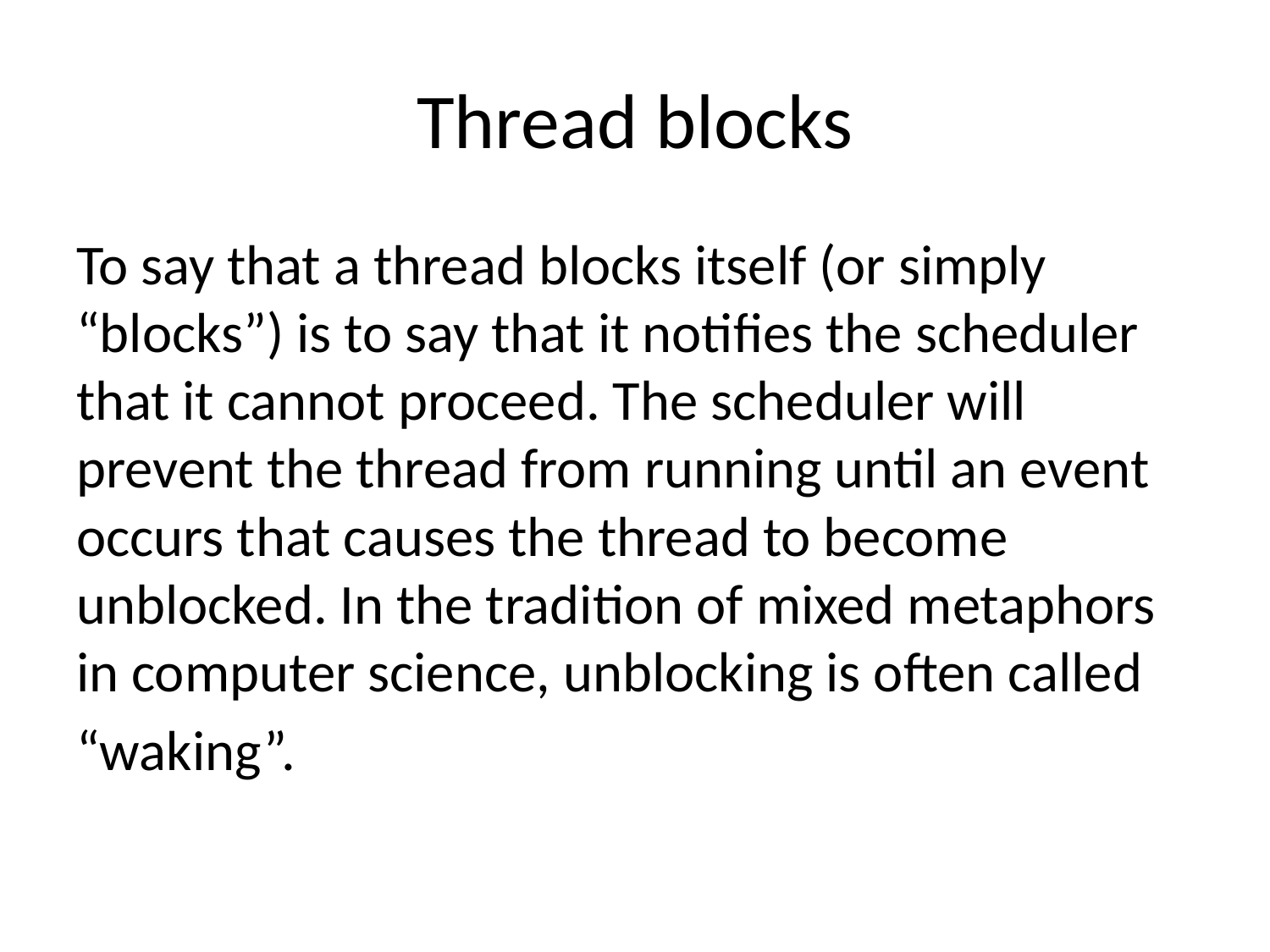

# Thread blocks
To say that a thread blocks itself (or simply “blocks”) is to say that it notifies the scheduler that it cannot proceed. The scheduler will prevent the thread from running until an event occurs that causes the thread to become unblocked. In the tradition of mixed metaphors in computer science, unblocking is often called
“waking”.